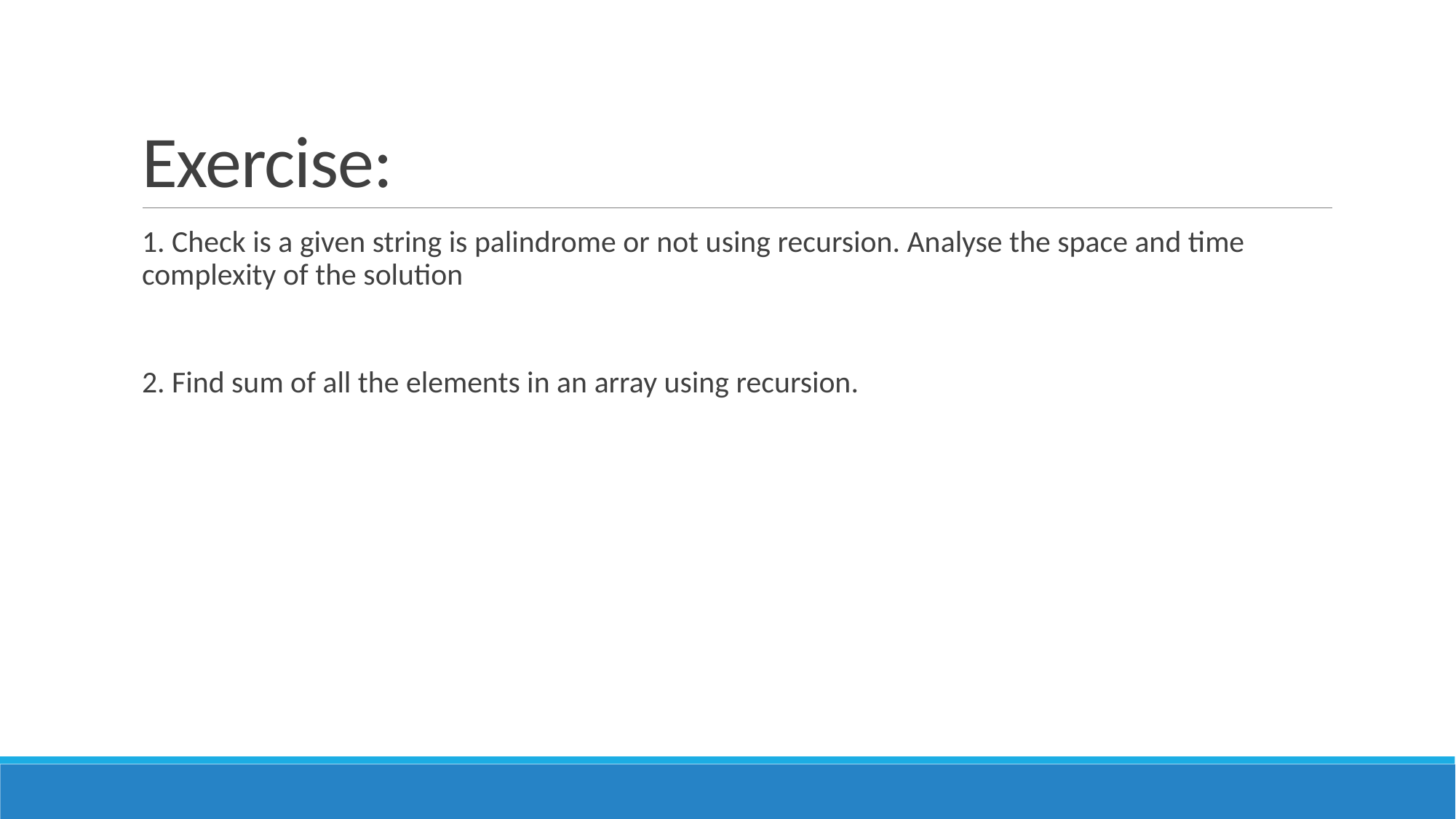

# Exercise:
1. Check is a given string is palindrome or not using recursion. Analyse the space and time complexity of the solution

2. Find sum of all the elements in an array using recursion.